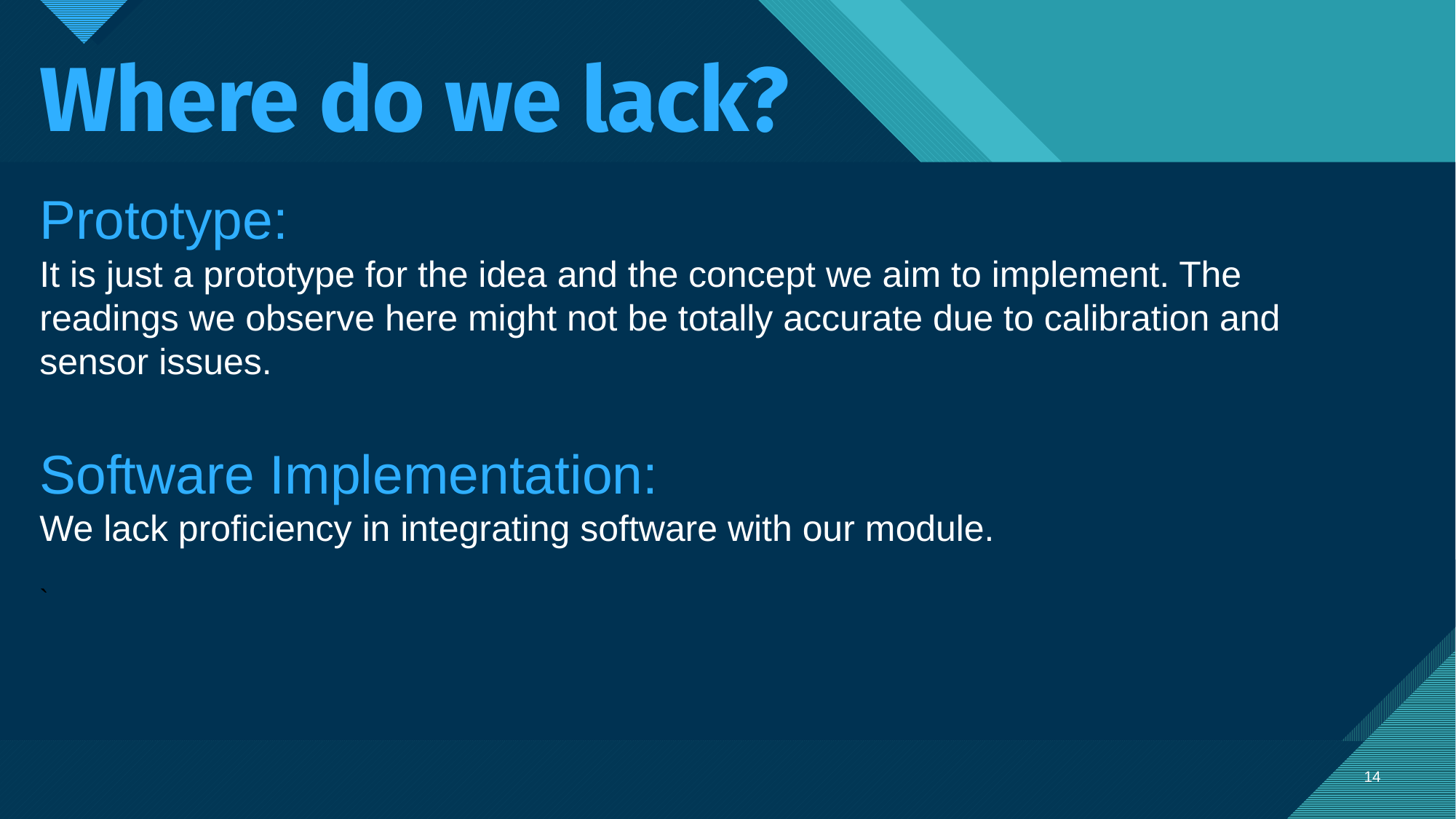

# Where do we lack?
Prototype:
It is just a prototype for the idea and the concept we aim to implement. The readings we observe here might not be totally accurate due to calibration and sensor issues.

Software Implementation:
We lack proficiency in integrating software with our module.

`

14